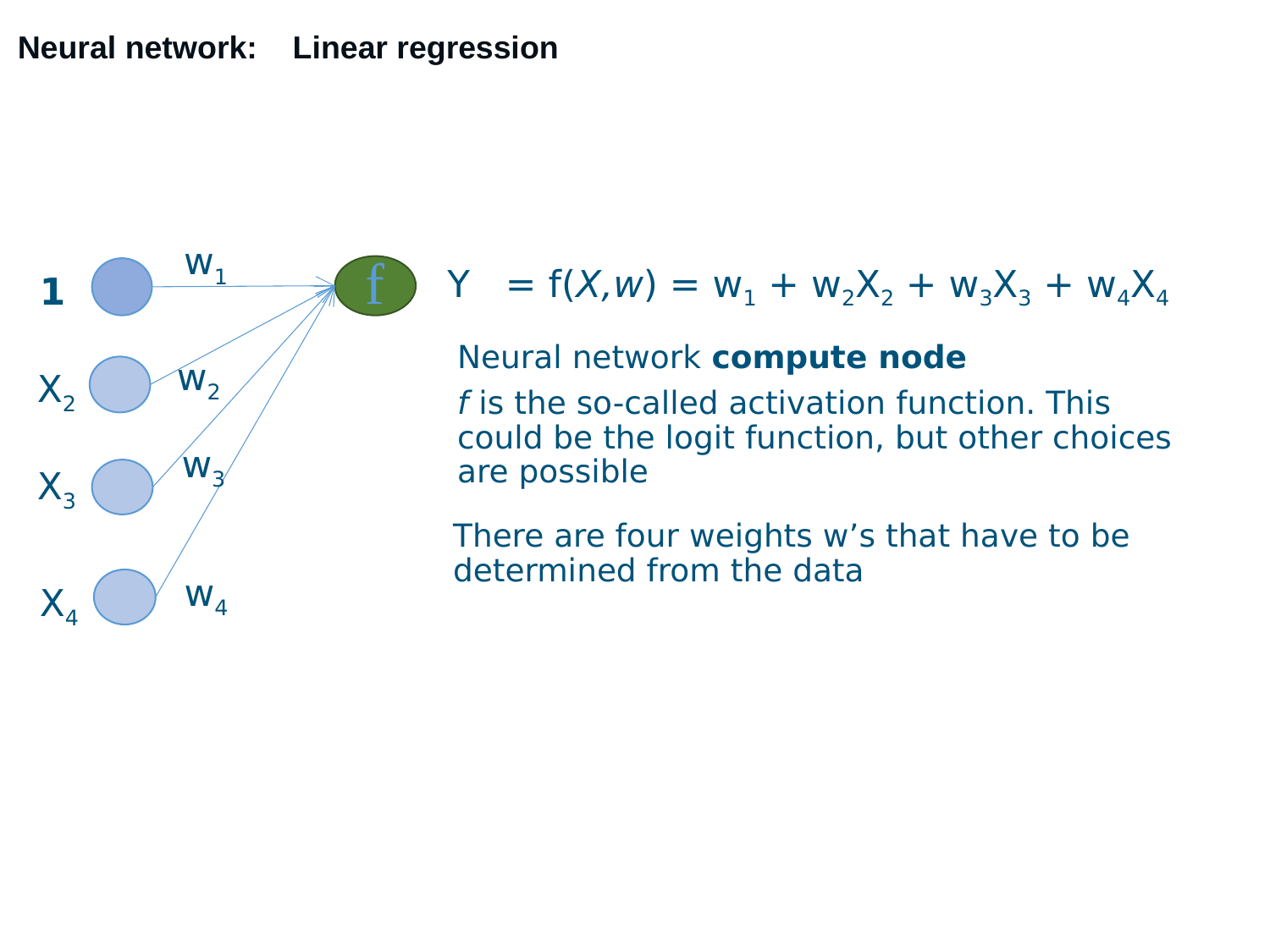

# Neural network:    Linear regression
w1
Y   = f(X,w) = w1 + w2X2 + w3X3 + w4X4
f

1
Neural network compute node

f is the so-called activation function. This could be the logit function, but other choices are possible
w2

X2
w3
X3

There are four weights w’s that have to be determined from the data
w4

X4